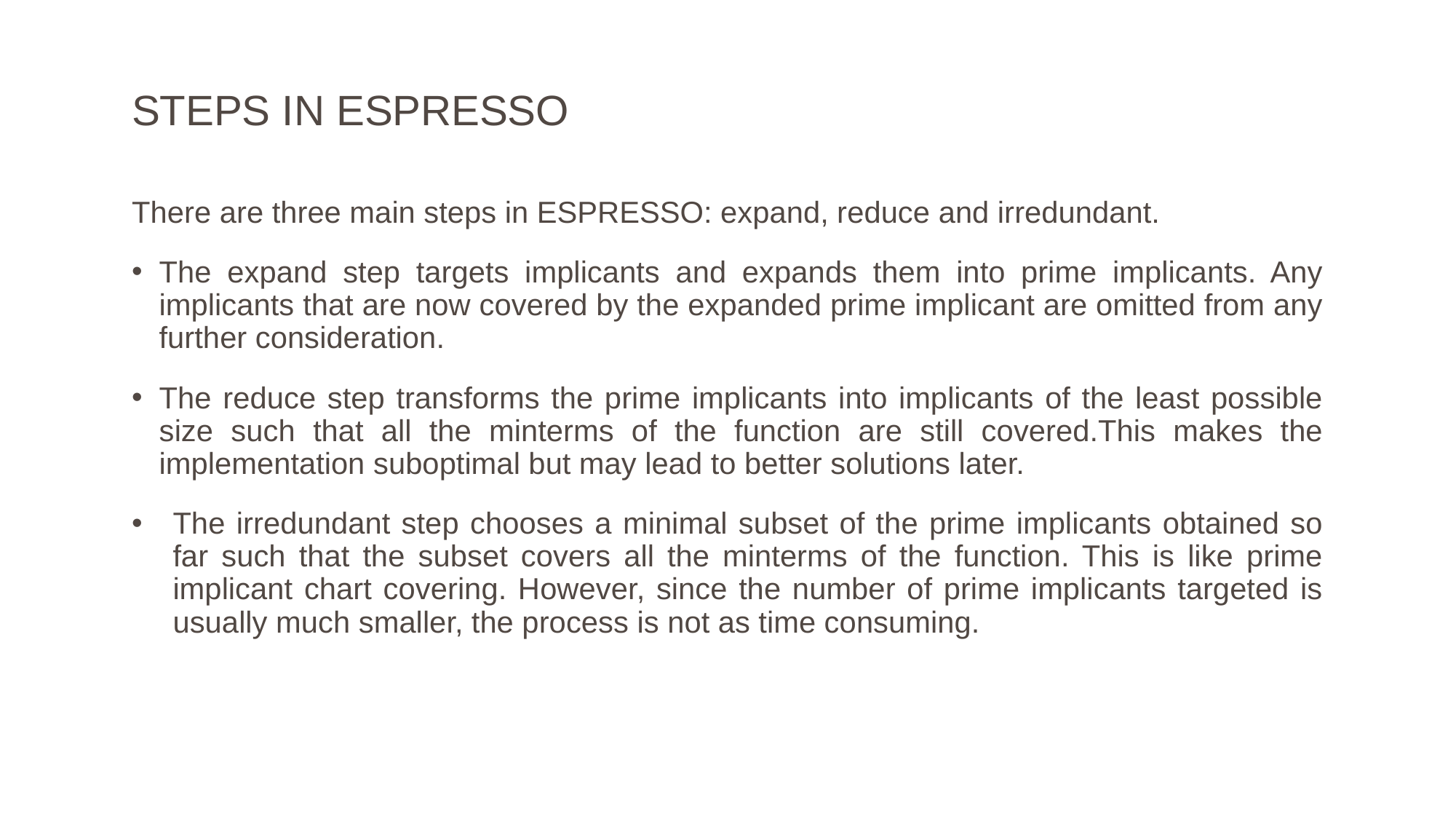

# STEPS IN ESPRESSO
There are three main steps in ESPRESSO: expand, reduce and irredundant.
The expand step targets implicants and expands them into prime implicants. Any implicants that are now covered by the expanded prime implicant are omitted from any further consideration.
The reduce step transforms the prime implicants into implicants of the least possible size such that all the minterms of the function are still covered.This makes the implementation suboptimal but may lead to better solutions later.
The irredundant step chooses a minimal subset of the prime implicants obtained so far such that the subset covers all the minterms of the function. This is like prime implicant chart covering. However, since the number of prime implicants targeted is usually much smaller, the process is not as time consuming.